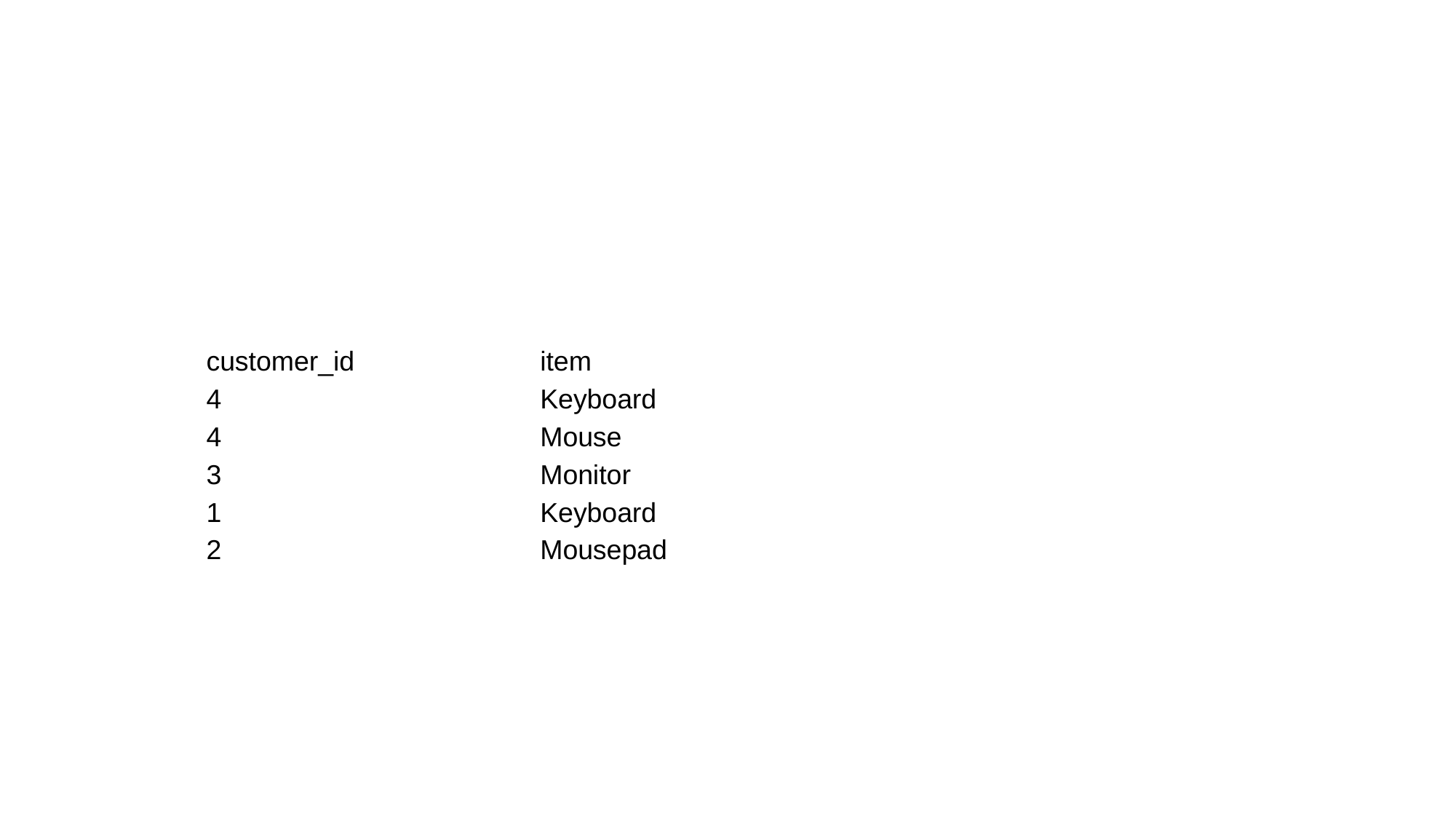

#
| customer\_id | item |
| --- | --- |
| 4 | Keyboard |
| 4 | Mouse |
| 3 | Monitor |
| 1 | Keyboard |
| 2 | Mousepad |